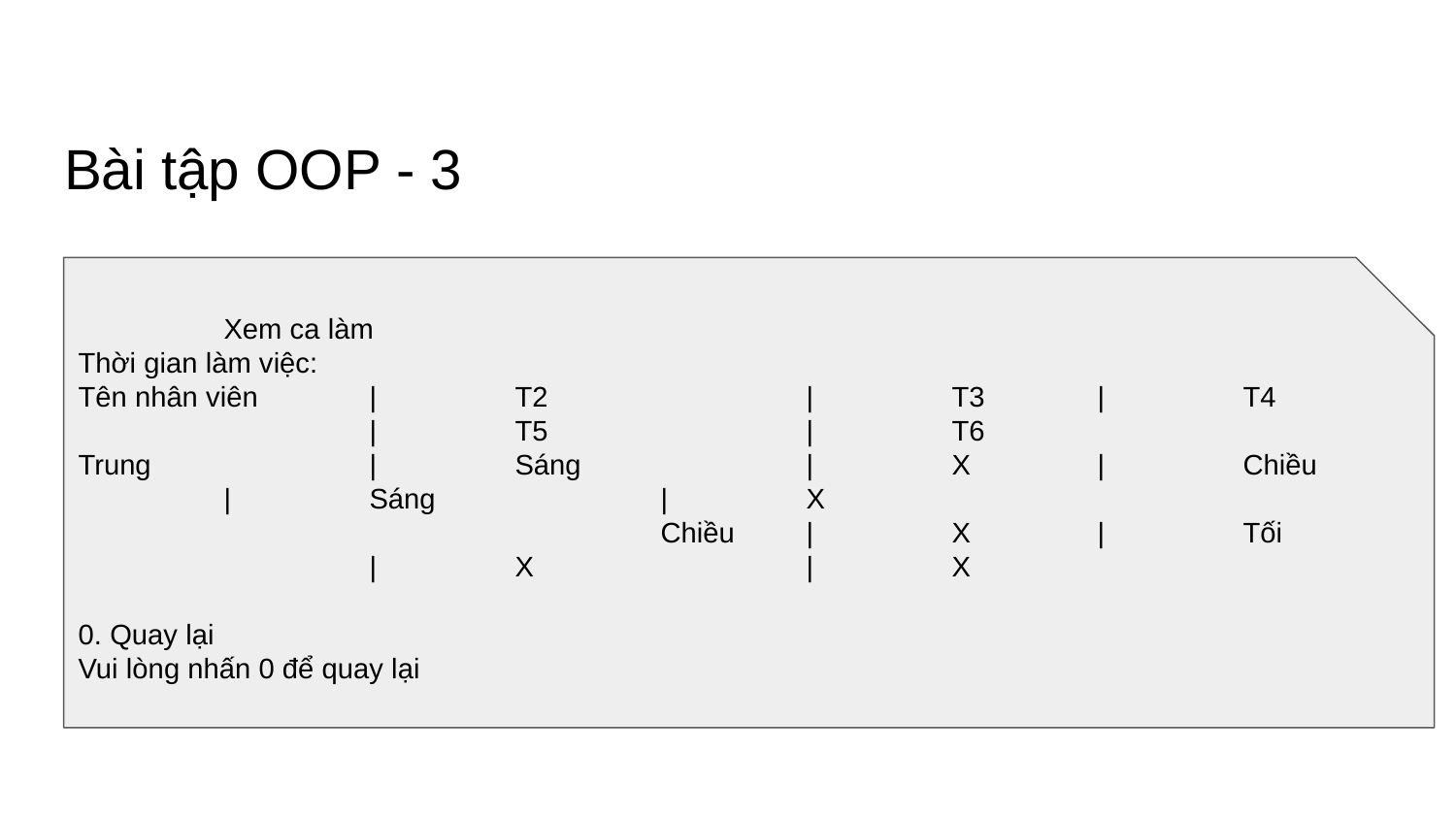

# Bài tập OOP - 3
	Xem ca làm
Thời gian làm việc:
Tên nhân viên	|	T2		|	T3	|	T4		|	T5		|	T6
Trung		|	Sáng		|	X	|	Chiều	|	Sáng		|	X
				Chiều	|	X	|	Tối		|	X		|	X

0. Quay lại
Vui lòng nhấn 0 để quay lại